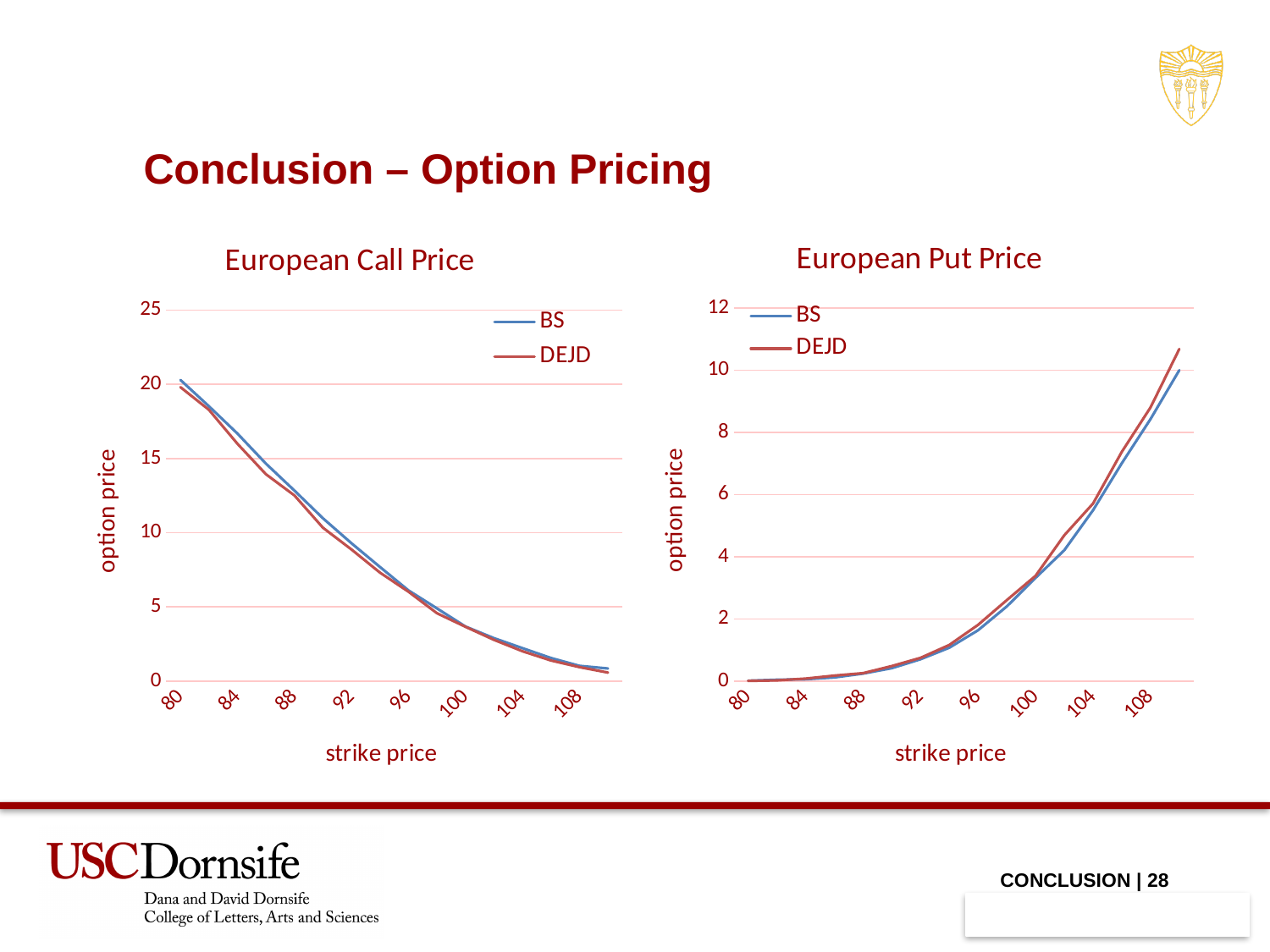

Conclusion – Option Pricing

### Chart: European Put Price

| Category | BS | DEJD |
|---|---|---|
| 80 | 0.0116736 | 0.00761718 |
| 82 | 0.0447204 | 0.0226818 |
| 84 | 0.0600622 | 0.0818581 |
| 86 | 0.118535 | 0.178229 |
| 88 | 0.242311 | 0.256187 |
| 90 | 0.417091 | 0.484381 |
| 92 | 0.702557 | 0.747973 |
| 94 | 1.07458 | 1.16262 |
| 96 | 1.63552 | 1.809 |
| 98 | 2.40228 | 2.60385 |
| 100 | 3.31981 | 3.38486 |
| 102 | 4.21047 | 4.69011 |
| 104 | 5.49536 | 5.71211 |
| 106 | 7.00796 | 7.3736 |
| 108 | 8.42924 | 8.80504 |
| 110 | 10.0008 | 10.6812 |

### Chart: European Call Price

| Category | BS | DEJD |
|---|---|---|
| 80 | 20.287 | 19.8046 |
| 82 | 18.5135 | 18.2756 |
| 84 | 16.6758 | 15.9897 |
| 86 | 14.6485 | 13.936 |
| 88 | 12.8349 | 12.5091 |
| 90 | 10.9623 | 10.3269 |
| 92 | 9.28744 | 8.86537 |
| 94 | 7.68764 | 7.30683 |
| 96 | 6.10715 | 6.02016 |
| 98 | 4.89575 | 4.57157 |
| 100 | 3.67435 | 3.65632 |
| 102 | 2.88852 | 2.77579 |
| 104 | 2.2171 | 2.00842 |
| 106 | 1.55305 | 1.3838 |
| 108 | 1.02495 | 0.936378 |
| 110 | 0.84532 | 0.569699 |
CONCLUSION | 28